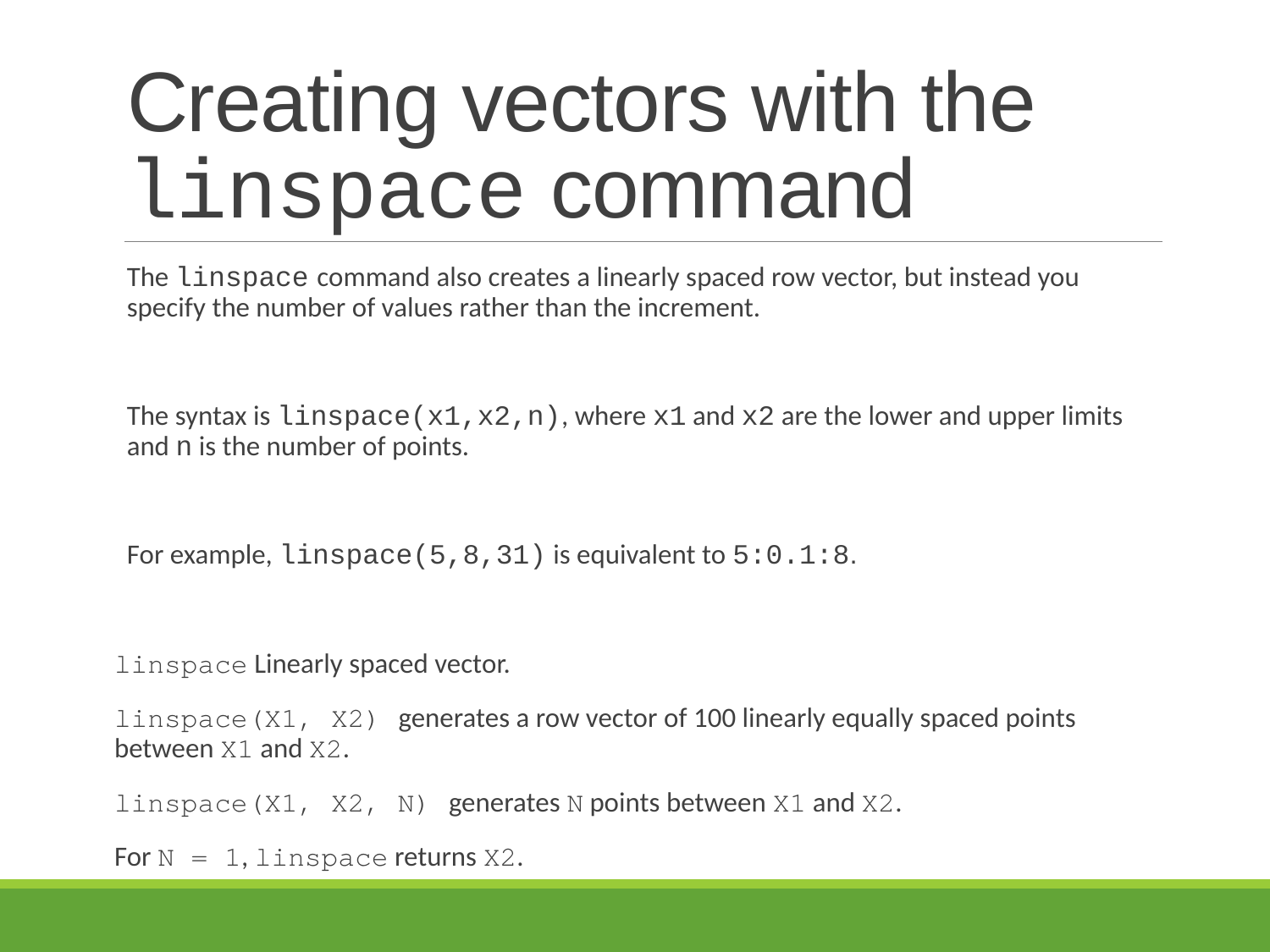

# Creating vectors with the linspace command
The linspace command also creates a linearly spaced row vector, but instead you specify the number of values rather than the increment.

The syntax is linspace(x1,x2,n), where x1 and x2 are the lower and upper limits and n is the number of points.

For example, linspace(5,8,31) is equivalent to 5:0.1:8.

linspace Linearly spaced vector.
linspace(X1, X2) generates a row vector of 100 linearly equally spaced points between X1 and X2.
linspace(X1, X2, N) generates N points between X1 and X2.
For N = 1, linspace returns X2.